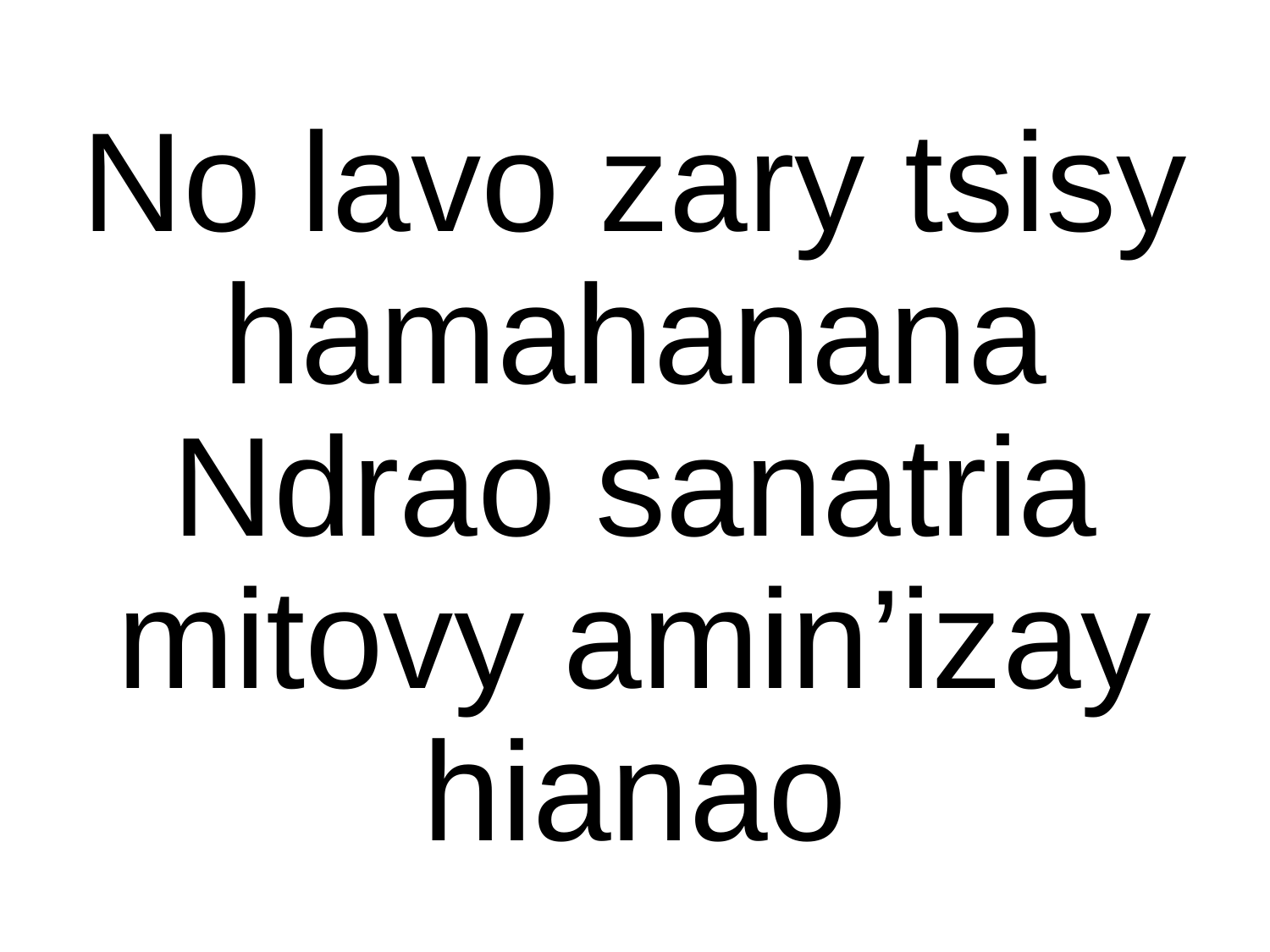

# No lavo zary tsisy hamahanana Ndrao sanatria mitovy amin’izay hianao